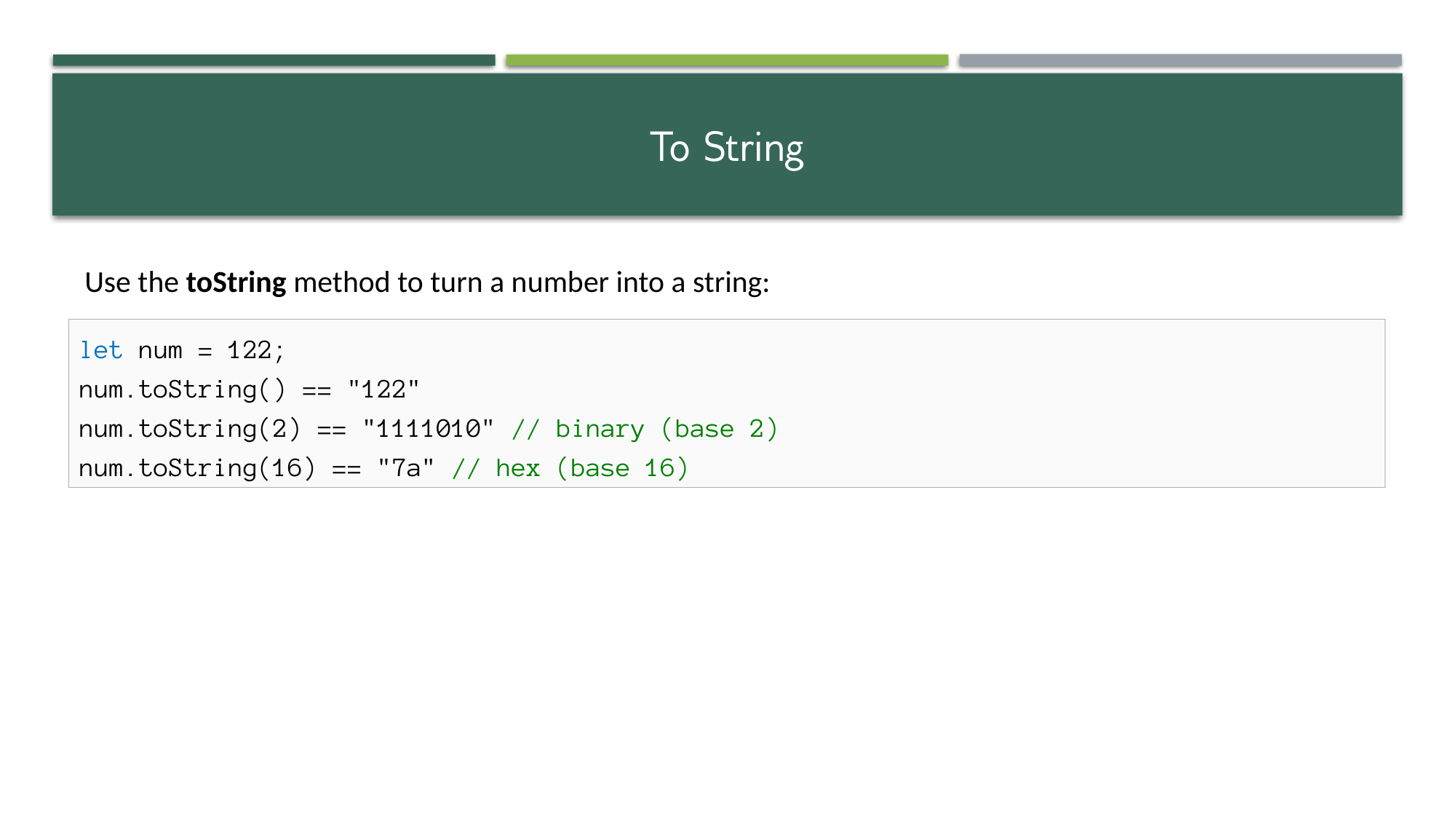

# To String
Use the toString method to turn a number into a string:
let num = 122;
num.toString() == "122"
num.toString(2) == "1111010" // binary (base 2)
num.toString(16) == "7a" // hex (base 16)